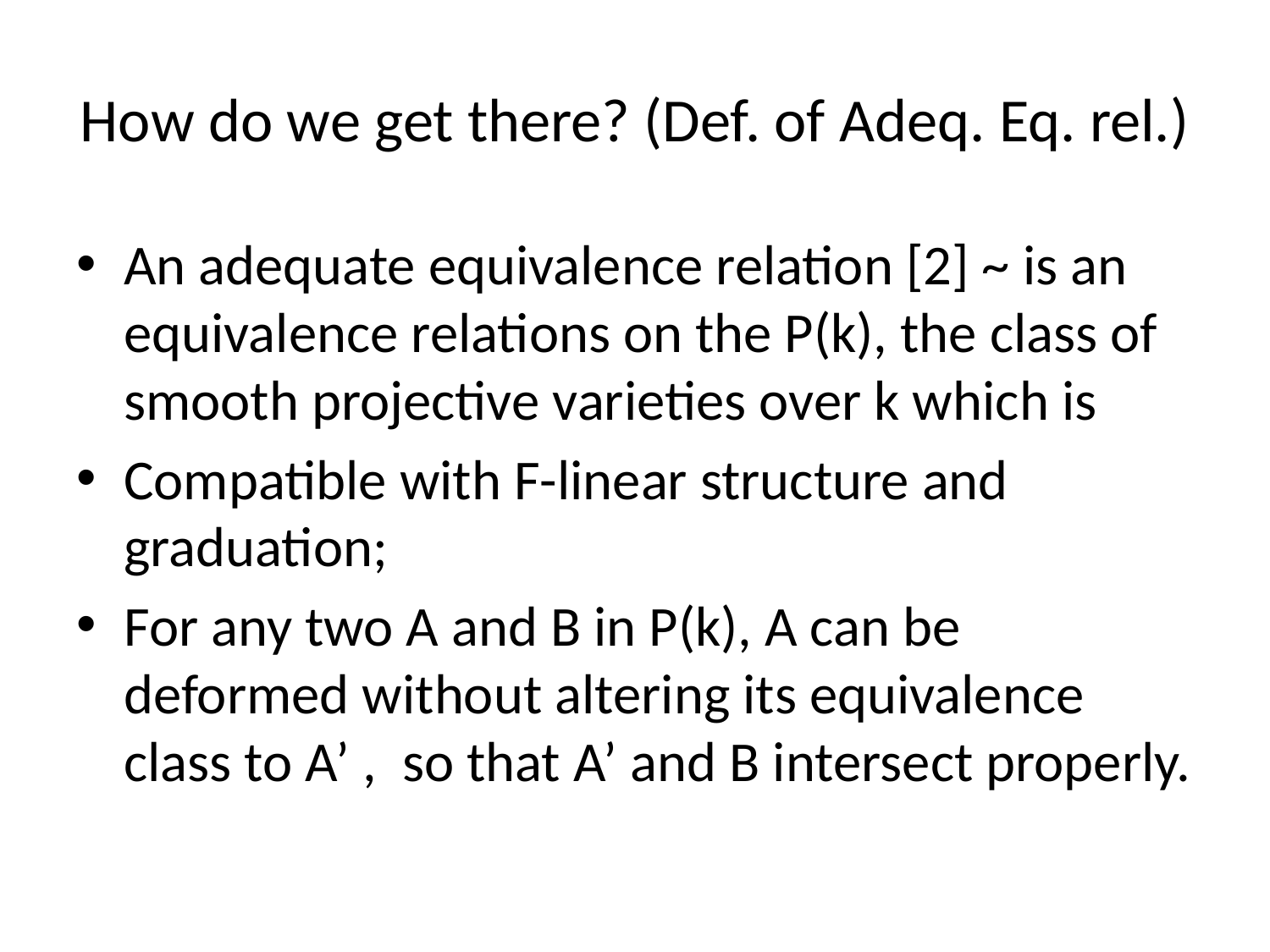

# How do we get there? (Def. of Adeq. Eq. rel.)
An adequate equivalence relation [2] ~ is an equivalence relations on the P(k), the class of smooth projective varieties over k which is
Compatible with F-linear structure and graduation;
For any two A and B in P(k), A can be deformed without altering its equivalence class to A’ ,  so that A’ and B intersect properly.